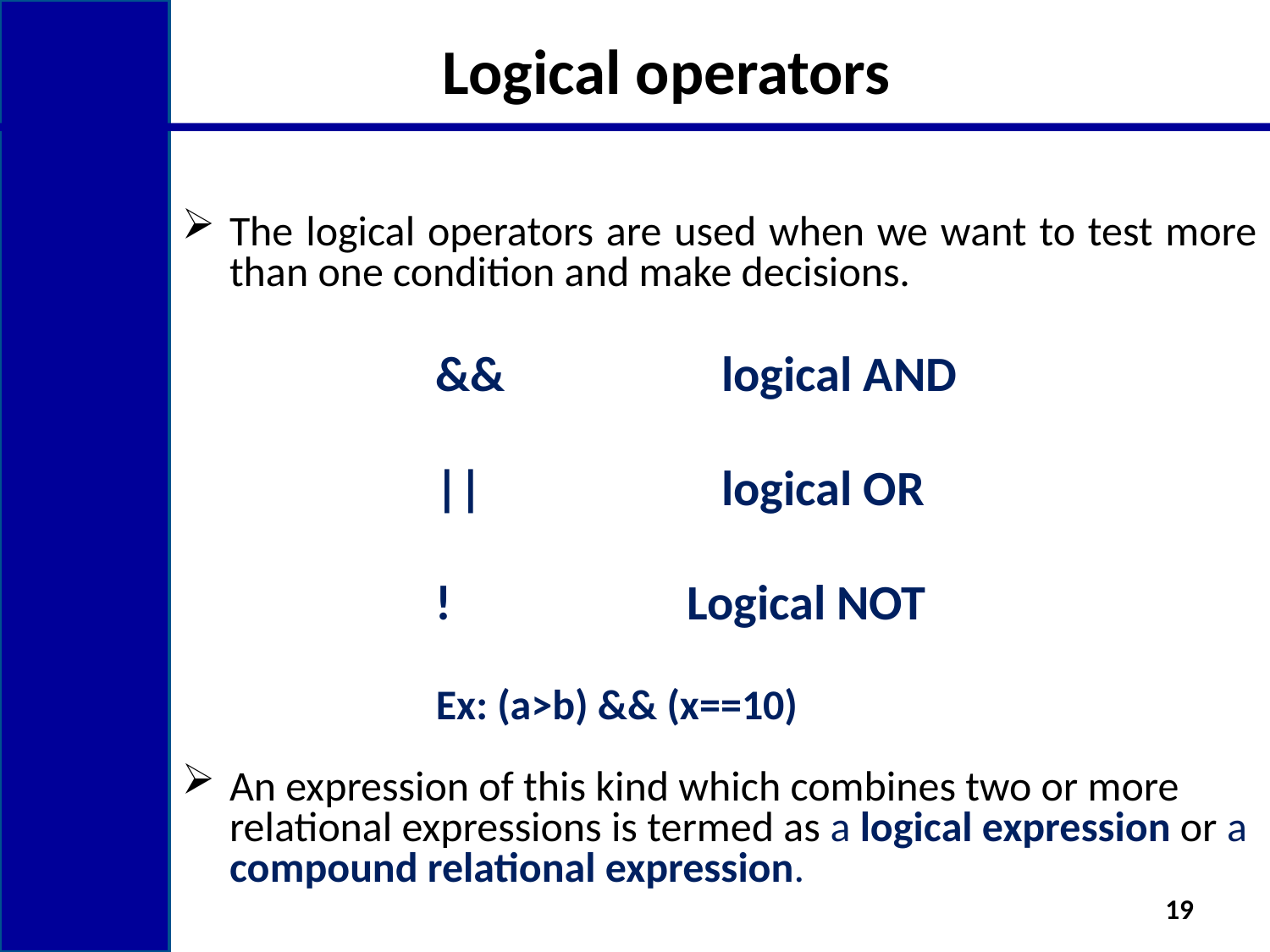

# Logical operators

The logical operators are used when we want to test more than one condition and make decisions.

&&     		logical AND

||    	         	logical OR

!                     Logical NOT

Ex: (a>b) && (x==10)

An expression of this kind which combines two or more
	relational expressions is termed as a logical expression or a compound relational expression.
19